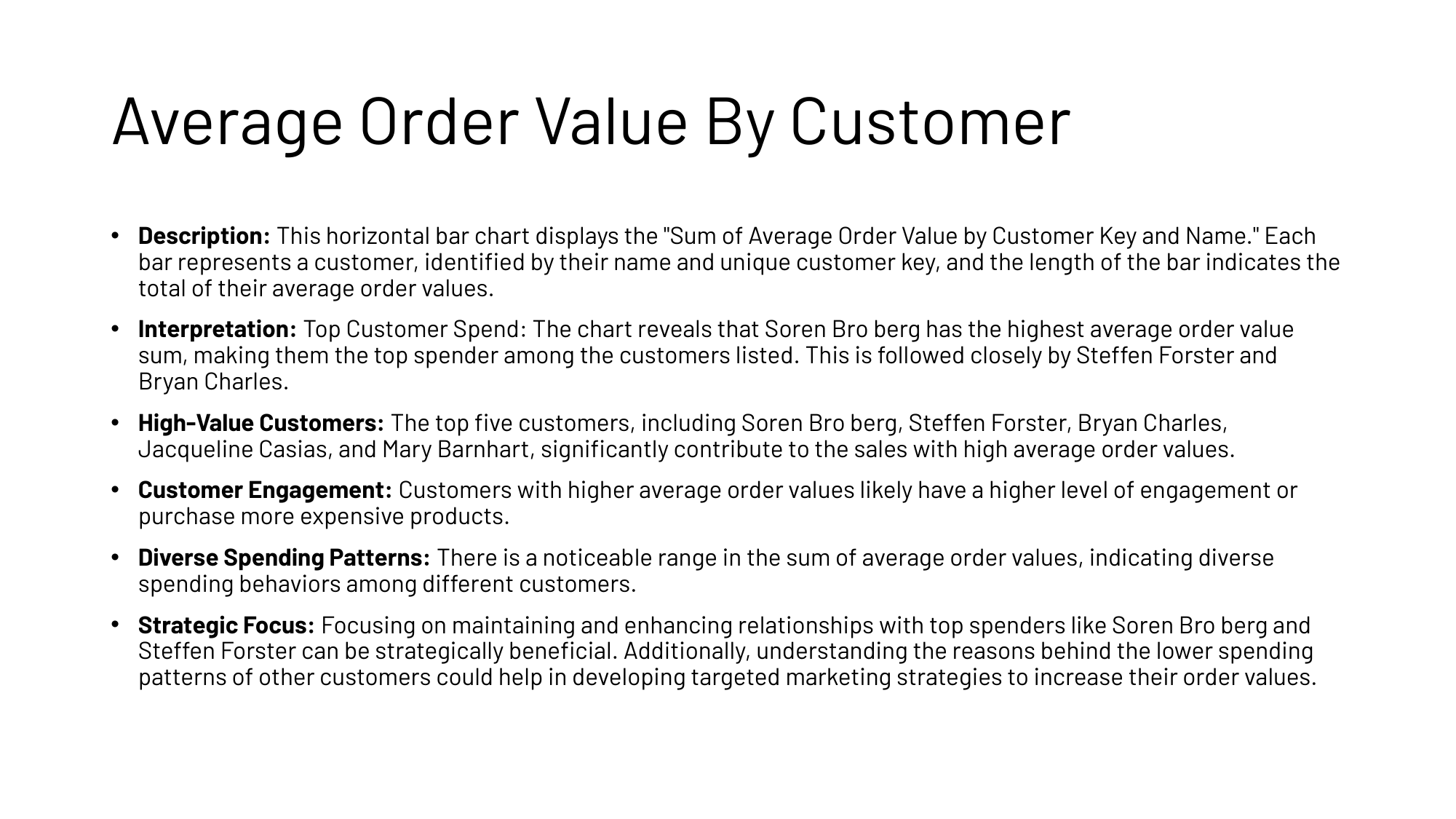

# Average Order Value By Customer
Description: This horizontal bar chart displays the "Sum of Average Order Value by Customer Key and Name." Each bar represents a customer, identified by their name and unique customer key, and the length of the bar indicates the total of their average order values.
Interpretation: Top Customer Spend: The chart reveals that Soren Bro berg has the highest average order value sum, making them the top spender among the customers listed. This is followed closely by Steffen Forster and Bryan Charles.
High-Value Customers: The top five customers, including Soren Bro berg, Steffen Forster, Bryan Charles, Jacqueline Casias, and Mary Barnhart, significantly contribute to the sales with high average order values.
Customer Engagement: Customers with higher average order values likely have a higher level of engagement or purchase more expensive products.
Diverse Spending Patterns: There is a noticeable range in the sum of average order values, indicating diverse spending behaviors among different customers.
Strategic Focus: Focusing on maintaining and enhancing relationships with top spenders like Soren Bro berg and Steffen Forster can be strategically beneficial. Additionally, understanding the reasons behind the lower spending patterns of other customers could help in developing targeted marketing strategies to increase their order values.